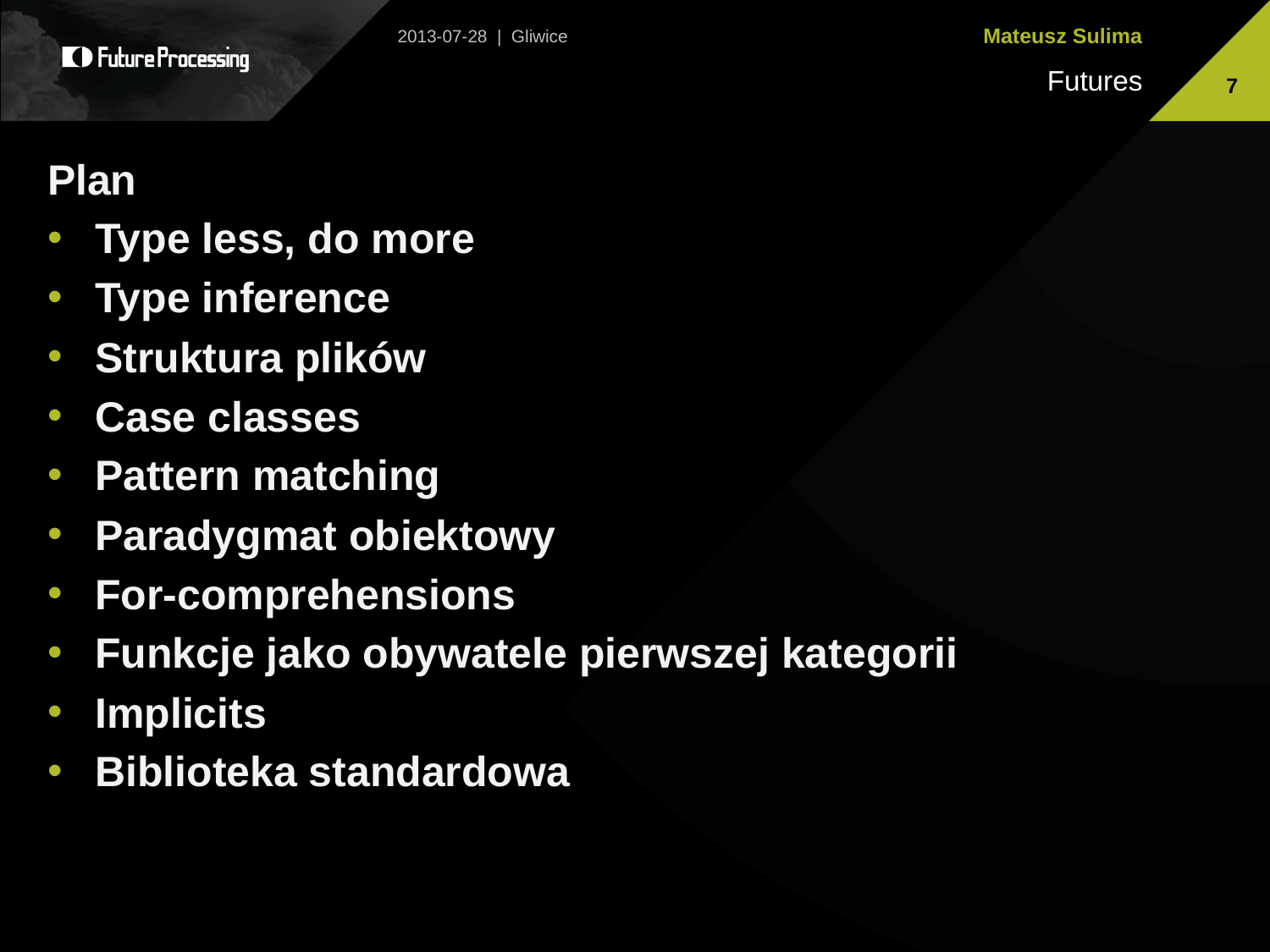

2013-07-28  |  Gliwice
7
Plan
Type less, do more
Type inference
Struktura plików
Case classes
Pattern matching
Paradygmat obiektowy
For-comprehensions
Funkcje jako obywatele pierwszej kategorii
Implicits
Biblioteka standardowa